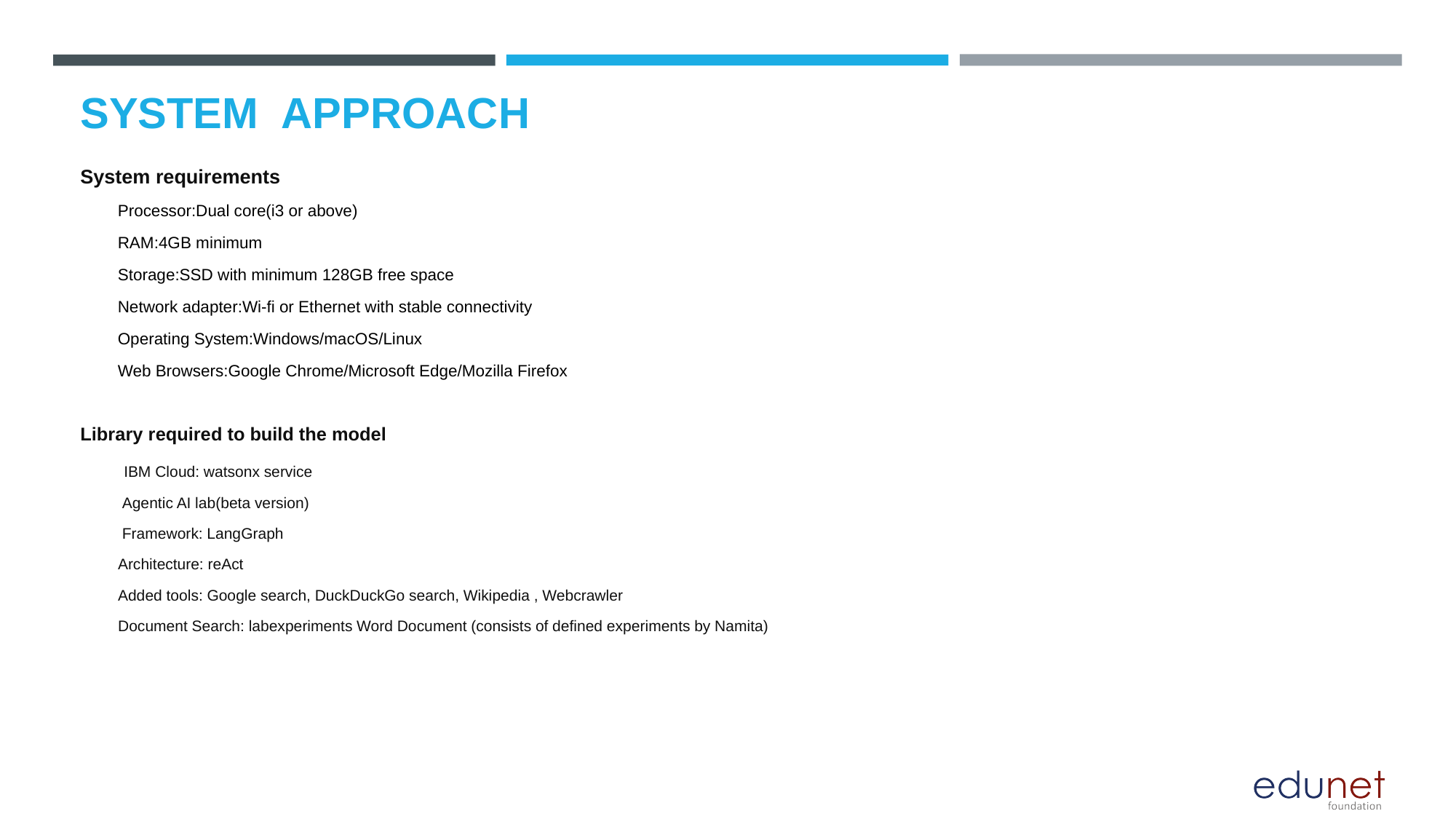

# SYSTEM  APPROACH
System requirements
Processor:Dual core(i3 or above)
RAM:4GB minimum
Storage:SSD with minimum 128GB free space
Network adapter:Wi-fi or Ethernet with stable connectivity
Operating System:Windows/macOS/Linux
Web Browsers:Google Chrome/Microsoft Edge/Mozilla Firefox

Library required to build the model
        IBM Cloud: watsonx service
          Agentic AI lab(beta version)
          Framework: LangGraph
         Architecture: reAct
         Added tools: Google search, DuckDuckGo search, Wikipedia , Webcrawler
         Document Search: labexperiments Word Document (consists of defined experiments by Namita)